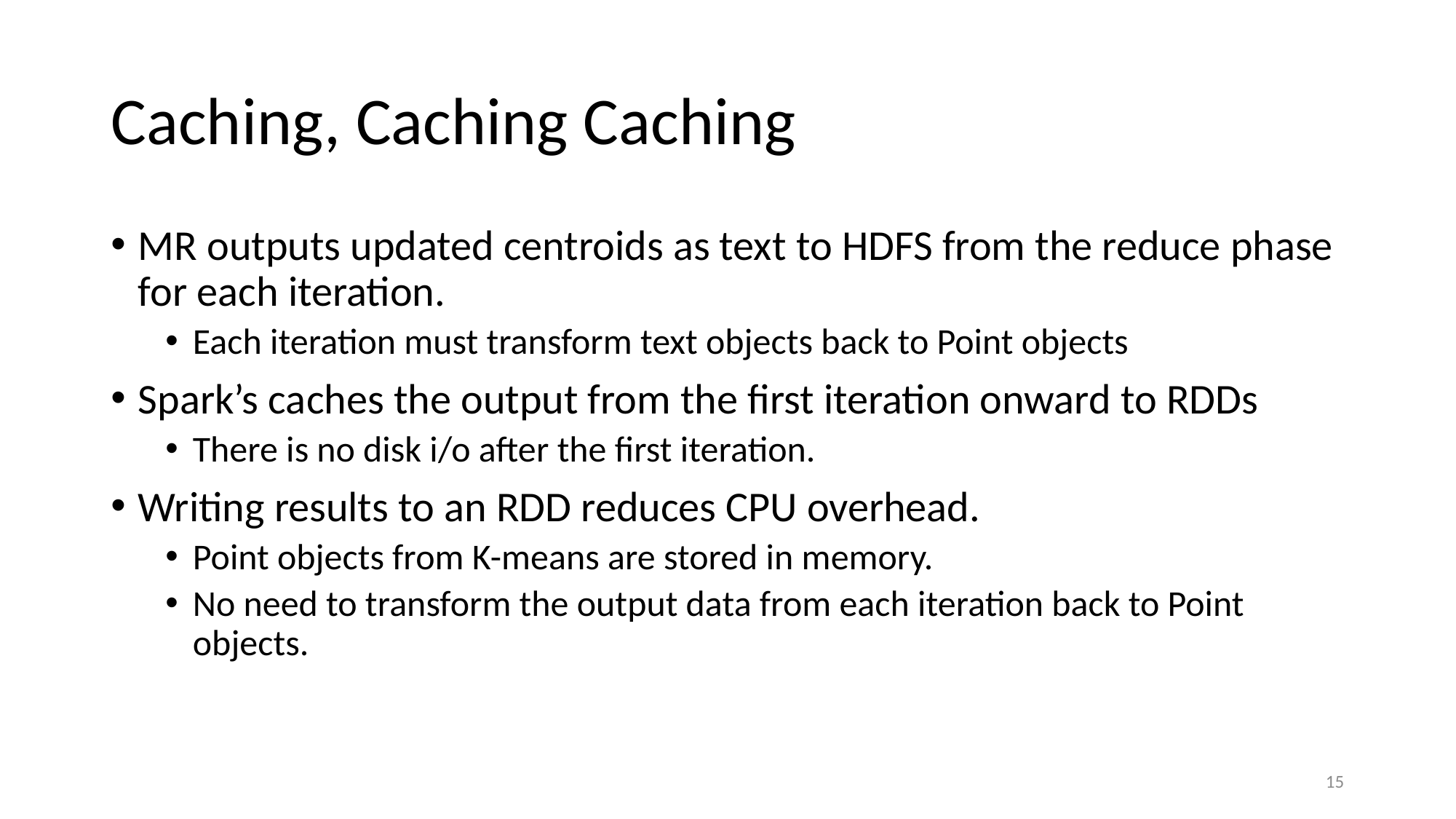

# Caching, Caching Caching
MR outputs updated centroids as text to HDFS from the reduce phase for each iteration.
Each iteration must transform text objects back to Point objects
Spark’s caches the output from the first iteration onward to RDDs
There is no disk i/o after the first iteration.
Writing results to an RDD reduces CPU overhead.
Point objects from K-means are stored in memory.
No need to transform the output data from each iteration back to Point objects.
15